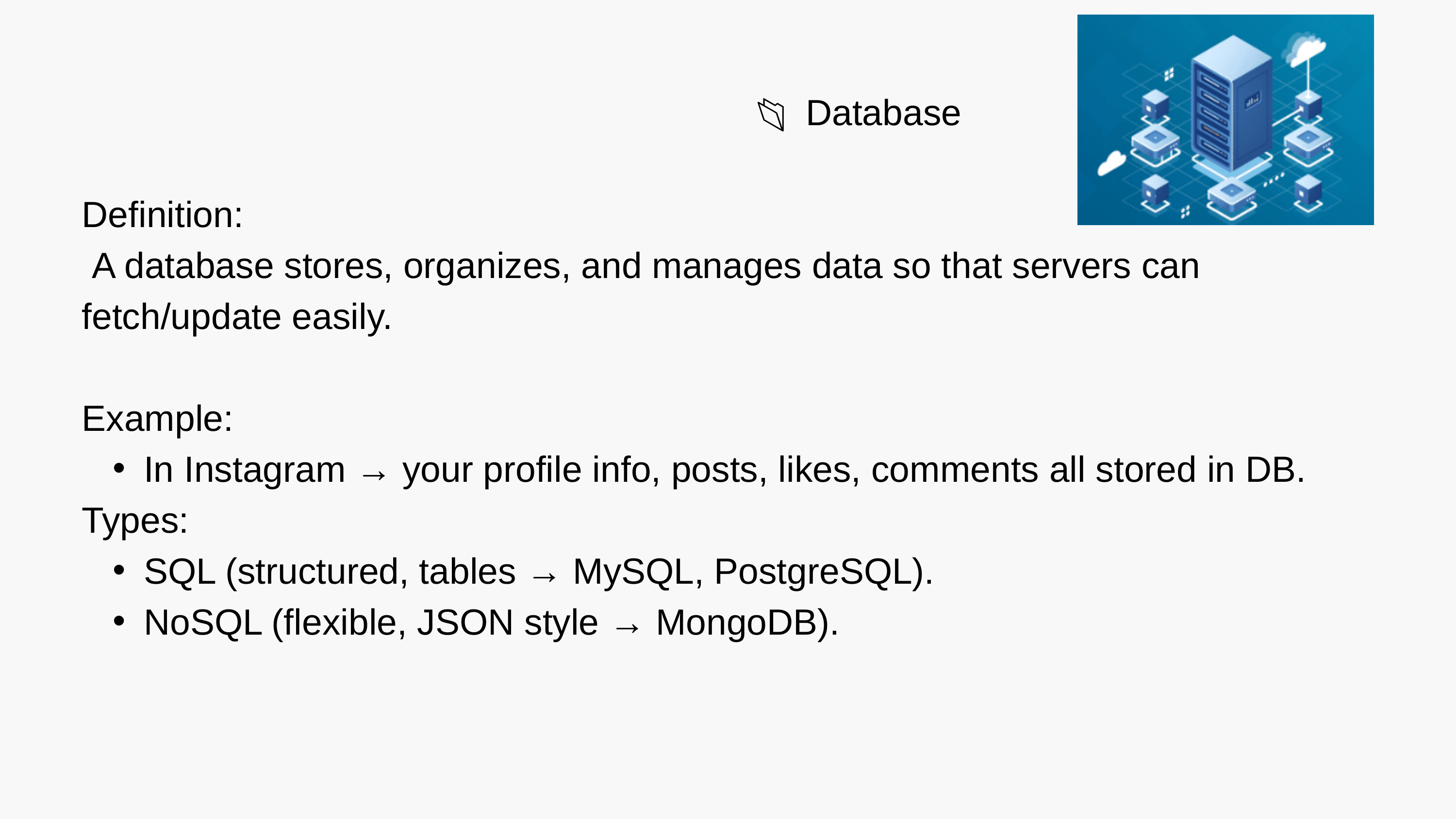

📂  Database

Definition:
 A database stores, organizes, and manages data so that servers can fetch/update easily.

Example:
In Instagram → your profile info, posts, likes, comments all stored in DB.
Types:
SQL (structured, tables → MySQL, PostgreSQL).
NoSQL (flexible, JSON style → MongoDB).